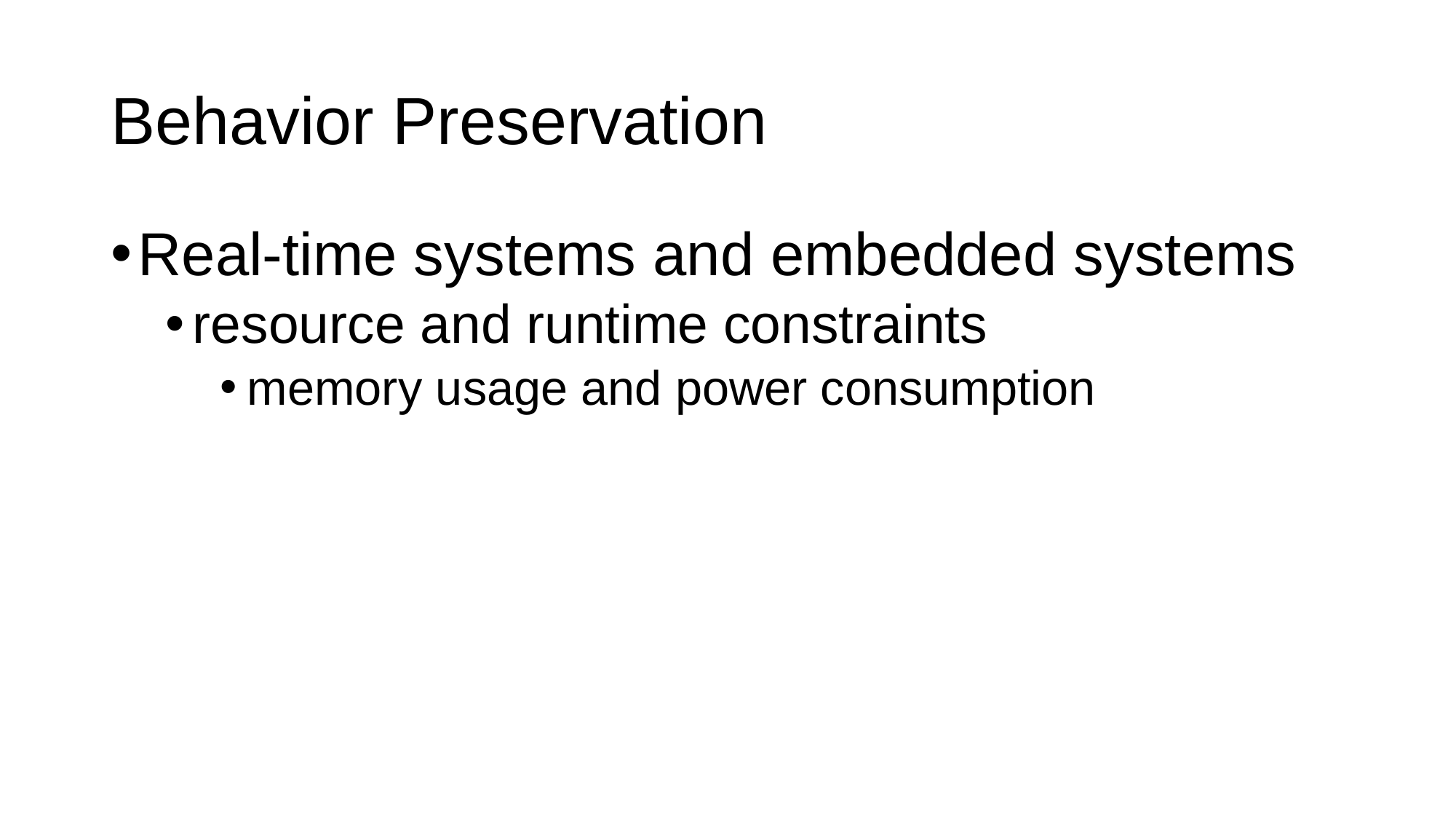

# Behavior Preservation
Real-time systems and embedded systems
resource and runtime constraints
memory usage and power consumption